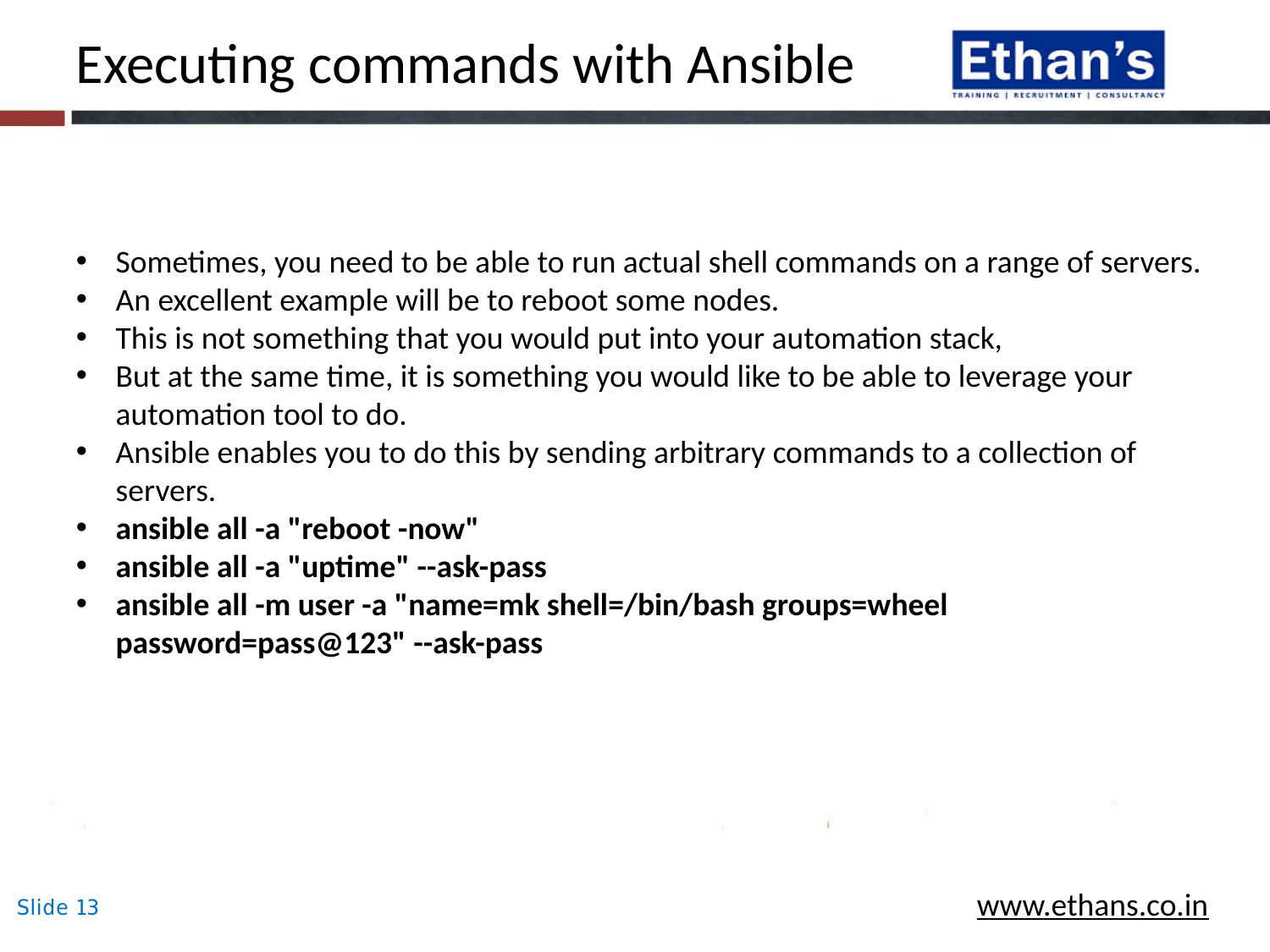

Executing commands with Ansible

Sometimes, you need to be able to run actual shell commands on a range of servers.
An excellent example will be to reboot some nodes.
This is not something that you would put into your automation stack,
But at the same time, it is something you would like to be able to leverage your automation tool to do.
Ansible enables you to do this by sending arbitrary commands to a collection of servers.
ansible all -a "reboot -now"
ansible all -a "uptime" --ask-pass
ansible all -m user -a "name=mk shell=/bin/bash groups=wheel password=pass@123" --ask-pass